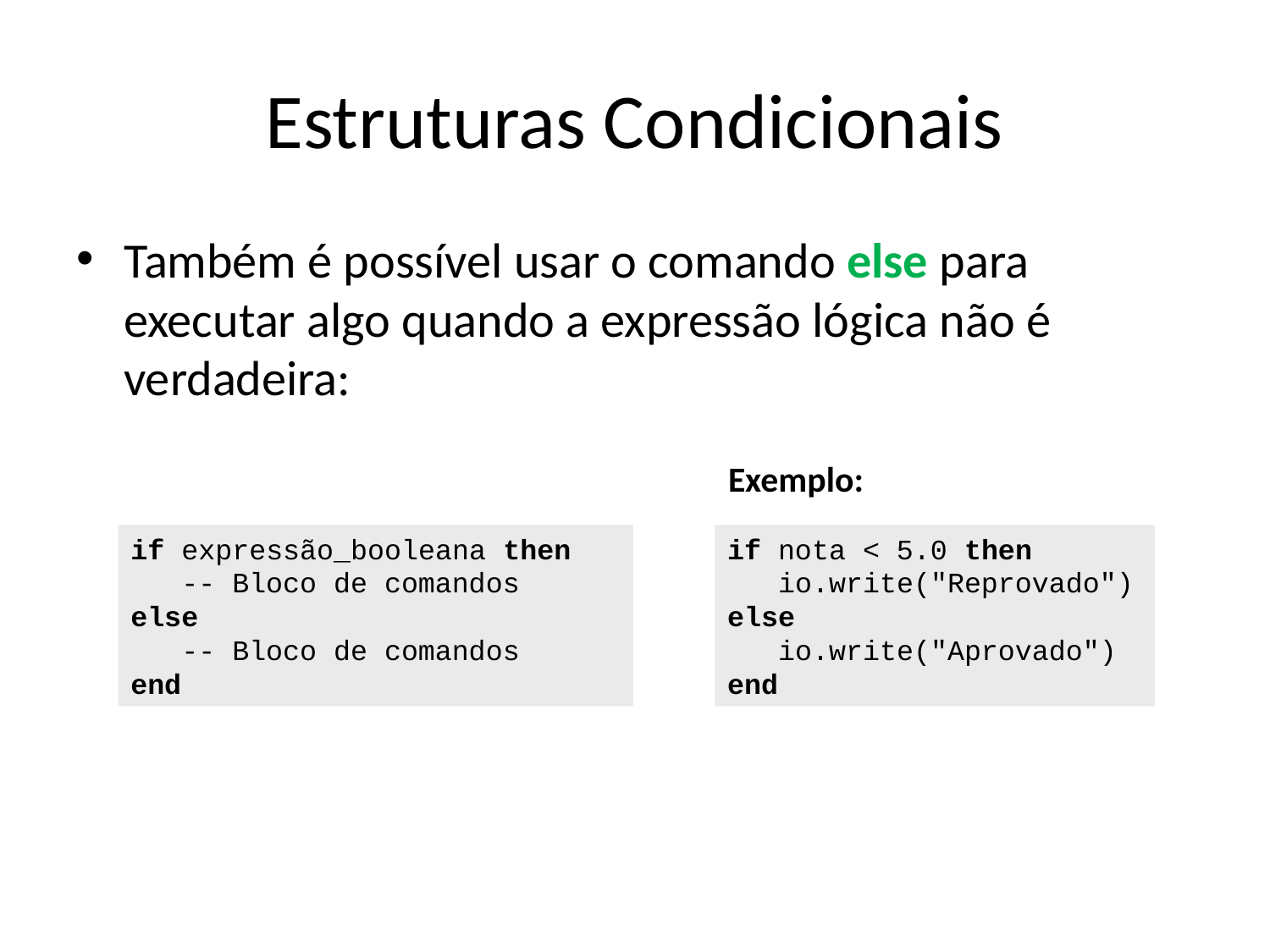

# Estruturas Condicionais
Também é possível usar o comando else para executar algo quando a expressão lógica não é verdadeira:
Exemplo:
if expressão_booleana then
   -- Bloco de comandos
else
   -- Bloco de comandos
end
if nota < 5.0 then
   io.write("Reprovado")
else
   io.write("Aprovado")
end